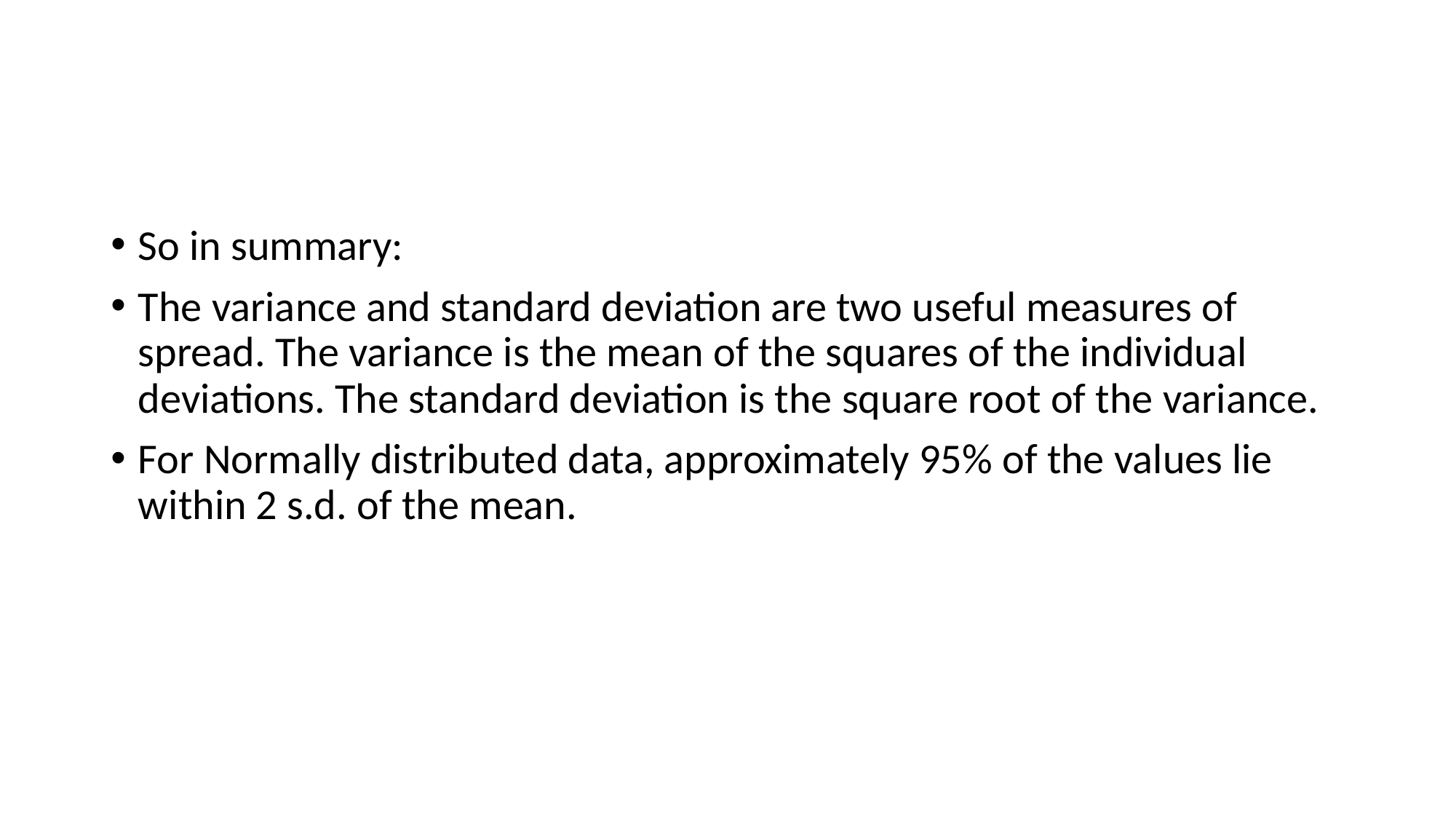

#
So in summary:
The variance and standard deviation are two useful measures of spread. The variance is the mean of the squares of the individual deviations. The standard deviation is the square root of the variance.
For Normally distributed data, approximately 95% of the values lie within 2 s.d. of the mean.